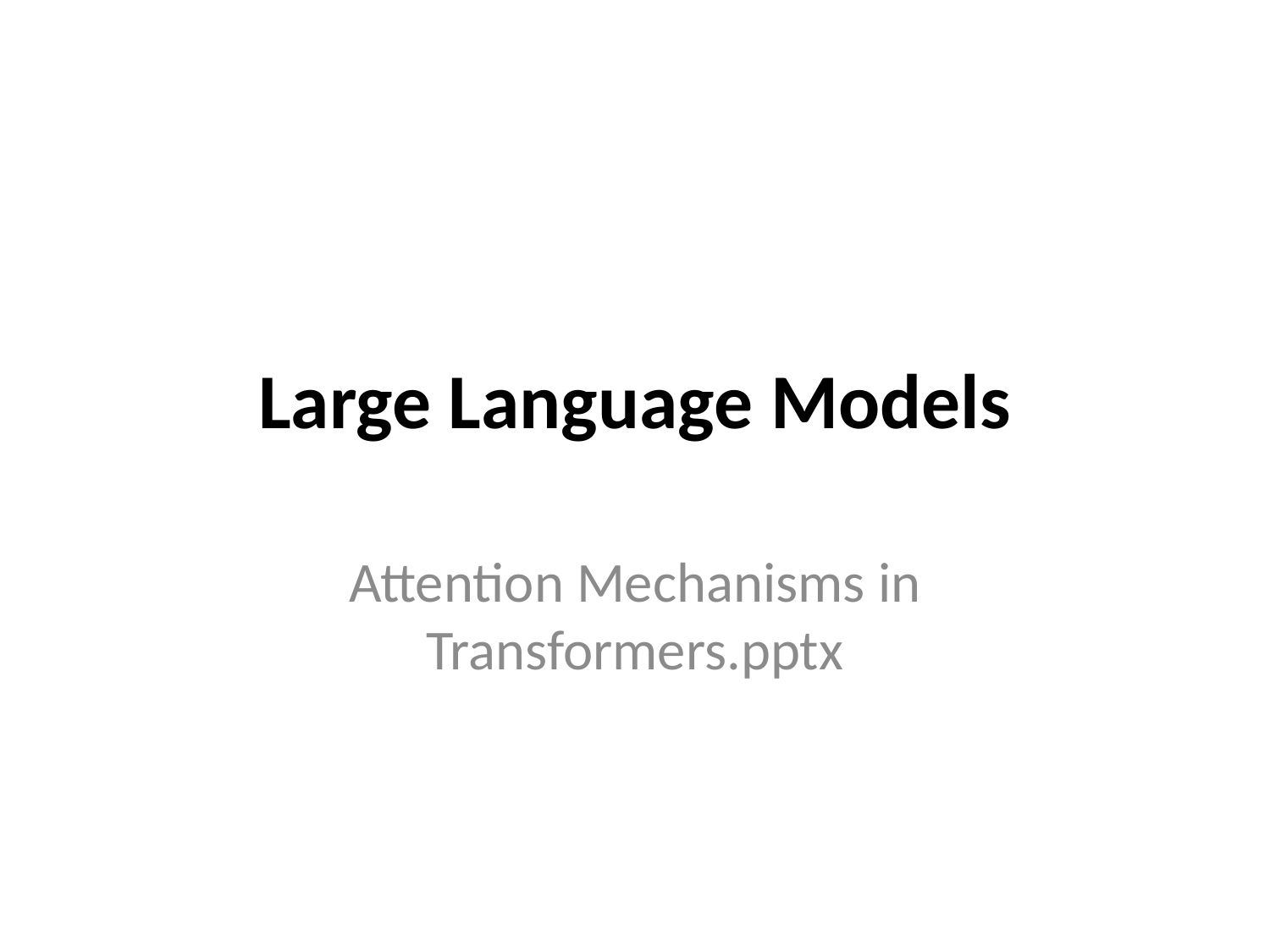

# Large Language Models
Attention Mechanisms in Transformers.pptx